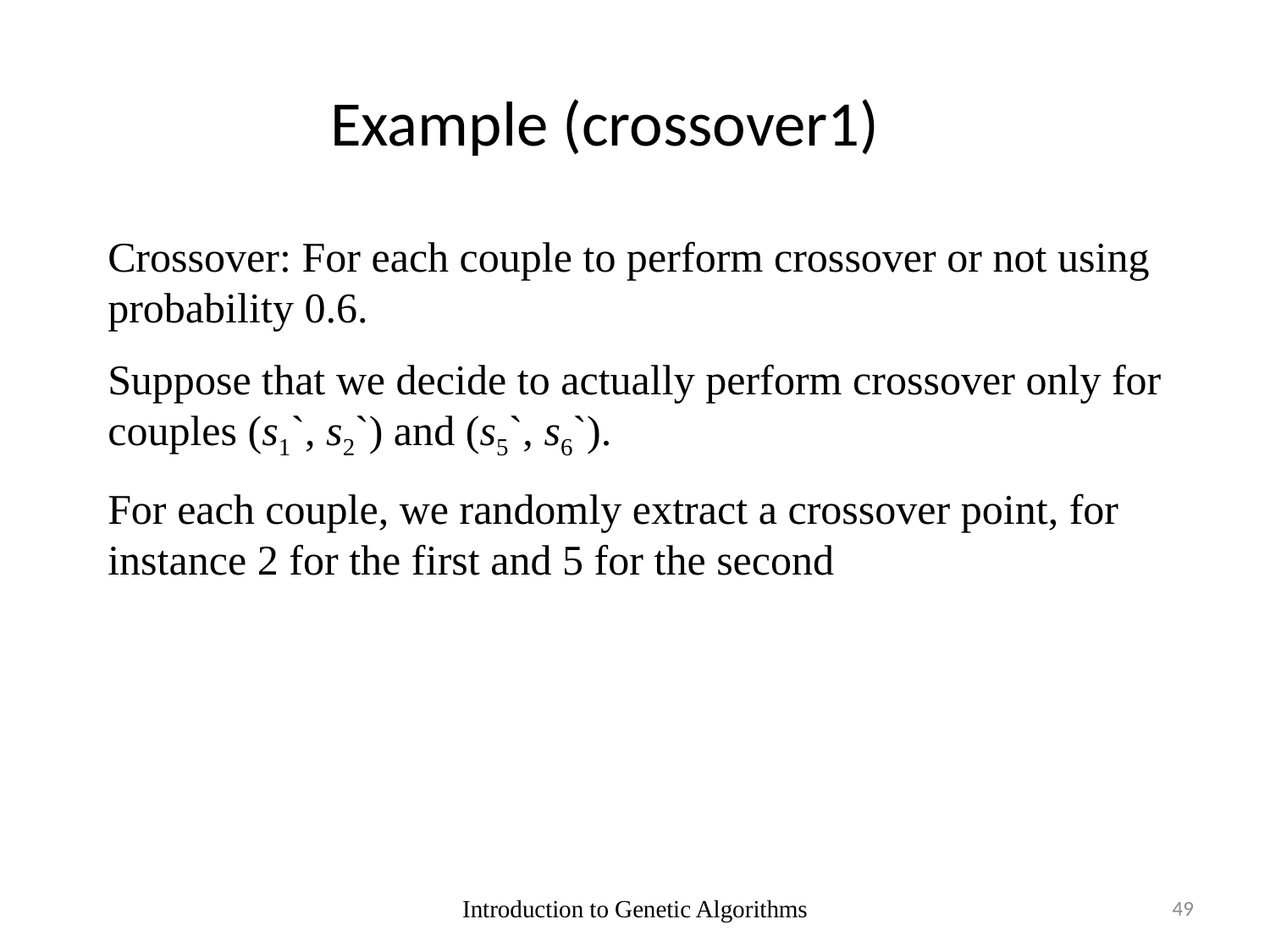

# Example (crossover1)
Crossover: For each couple to perform crossover or not using probability 0.6.
Suppose that we decide to actually perform crossover only for couples (s1`, s2`) and (s5`, s6`).
For each couple, we randomly extract a crossover point, for instance 2 for the first and 5 for the second
Introduction to Genetic Algorithms
49